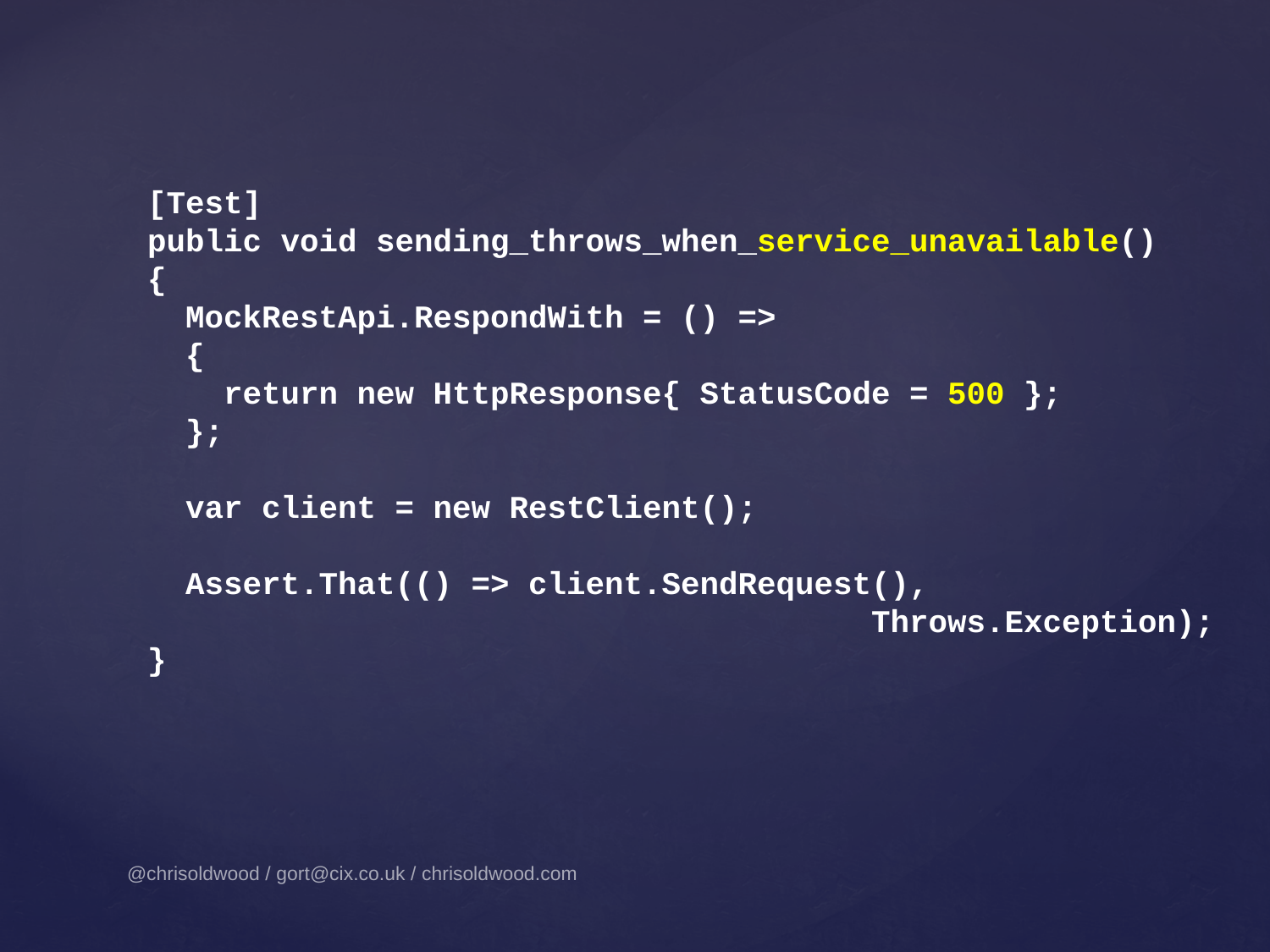

[Test]
public void sending_throws_when_service_unavailable()
{
  MockRestApi.RespondWith = () =>
  {
    return new HttpResponse{ StatusCode = 500 };
  };

  var client = new RestClient();

  Assert.That(() => client.SendRequest(),
                                      Throws.Exception);
}
@chrisoldwood / gort@cix.co.uk / chrisoldwood.com